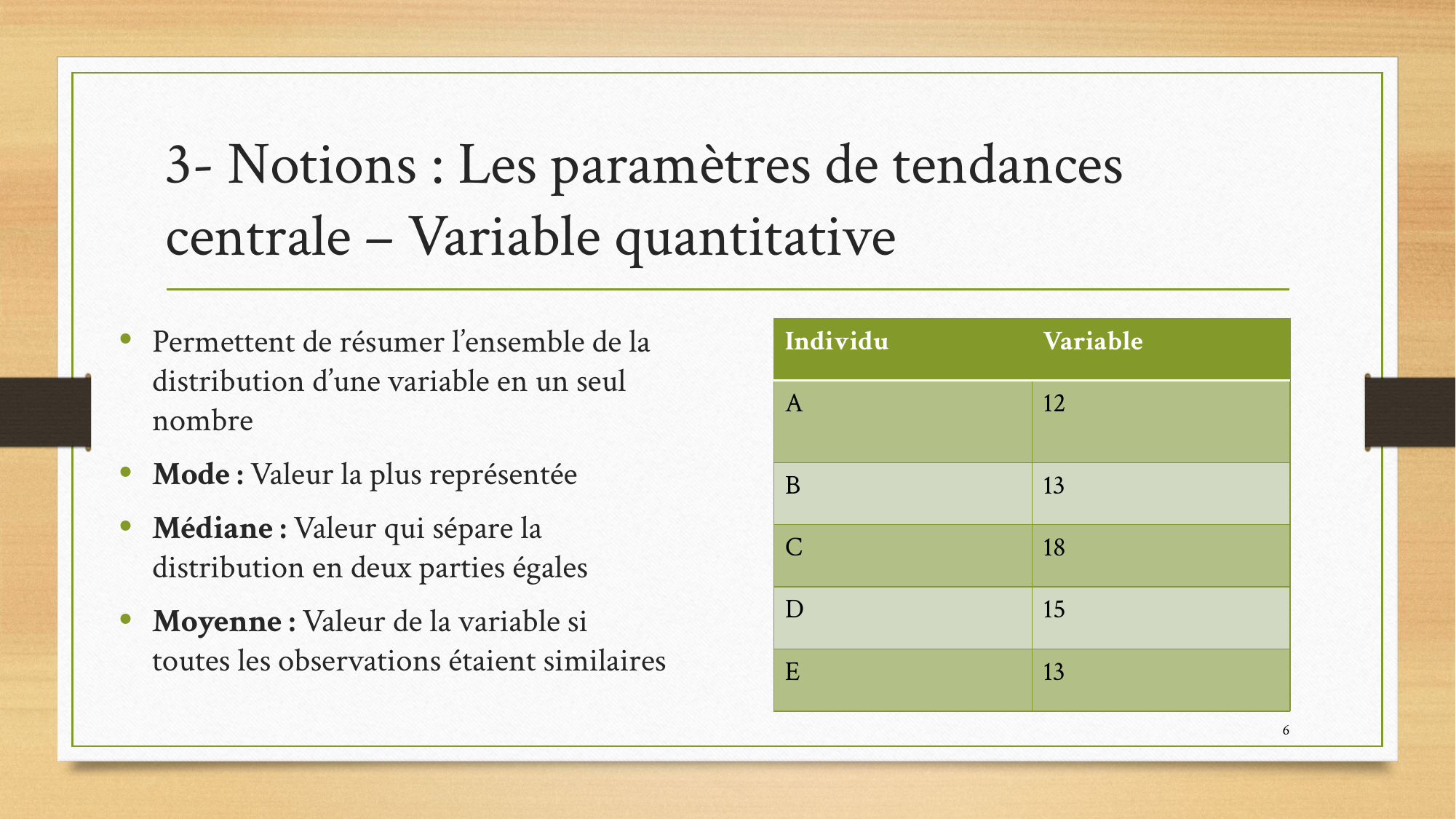

# 3- Notions : Les paramètres de tendances centrale – Variable quantitative
Permettent de résumer l’ensemble de la distribution d’une variable en un seul nombre
Mode : Valeur la plus représentée
Médiane : Valeur qui sépare la distribution en deux parties égales
Moyenne : Valeur de la variable si toutes les observations étaient similaires
| Individu | Variable |
| --- | --- |
| A | 12 |
| B | 13 |
| C | 18 |
| D | 15 |
| E | 13 |
6